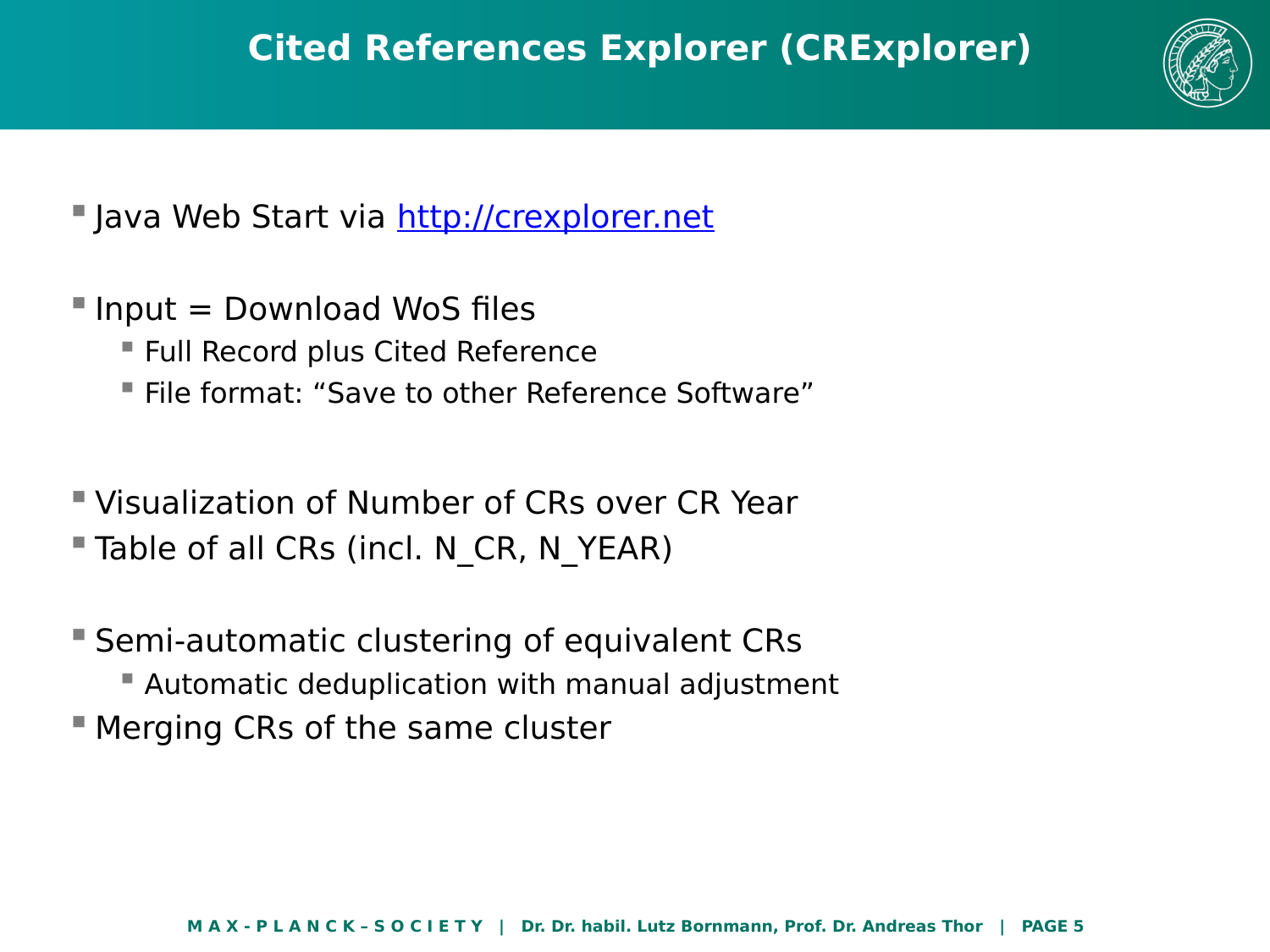

# Cited References Explorer (CRExplorer)
Java Web Start via http://crexplorer.net

Input = Download WoS files
Full Record plus Cited Reference
File format: “Save to other Reference Software”

Visualization of Number of CRs over CR Year
Table of all CRs (incl. N_CR, N_YEAR)

Semi-automatic clustering of equivalent CRs
Automatic deduplication with manual adjustment
Merging CRs of the same cluster